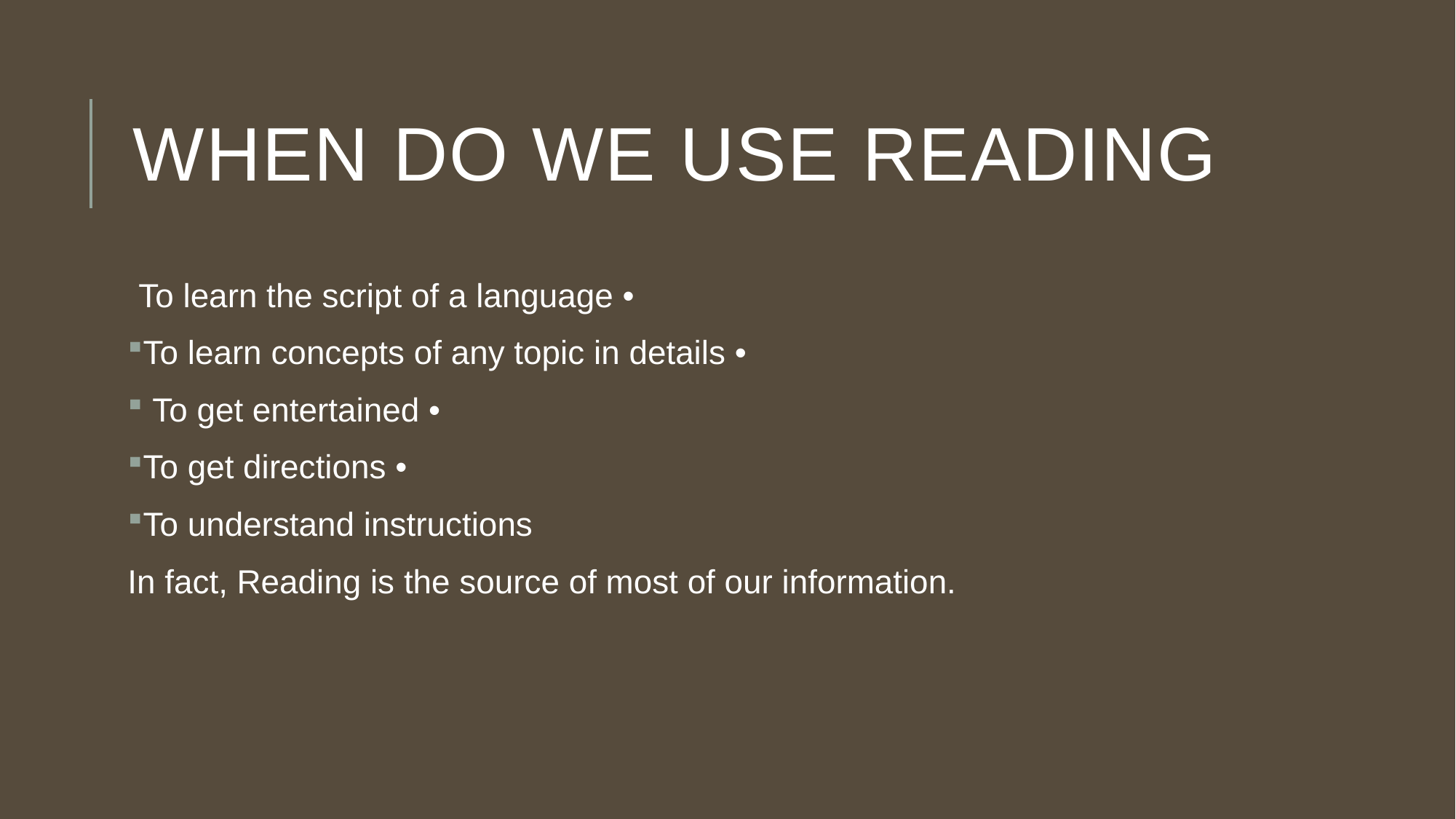

# When do we use reading
To learn the script of a language •
To learn concepts of any topic in details •
 To get entertained •
To get directions •
To understand instructions
In fact, Reading is the source of most of our information.